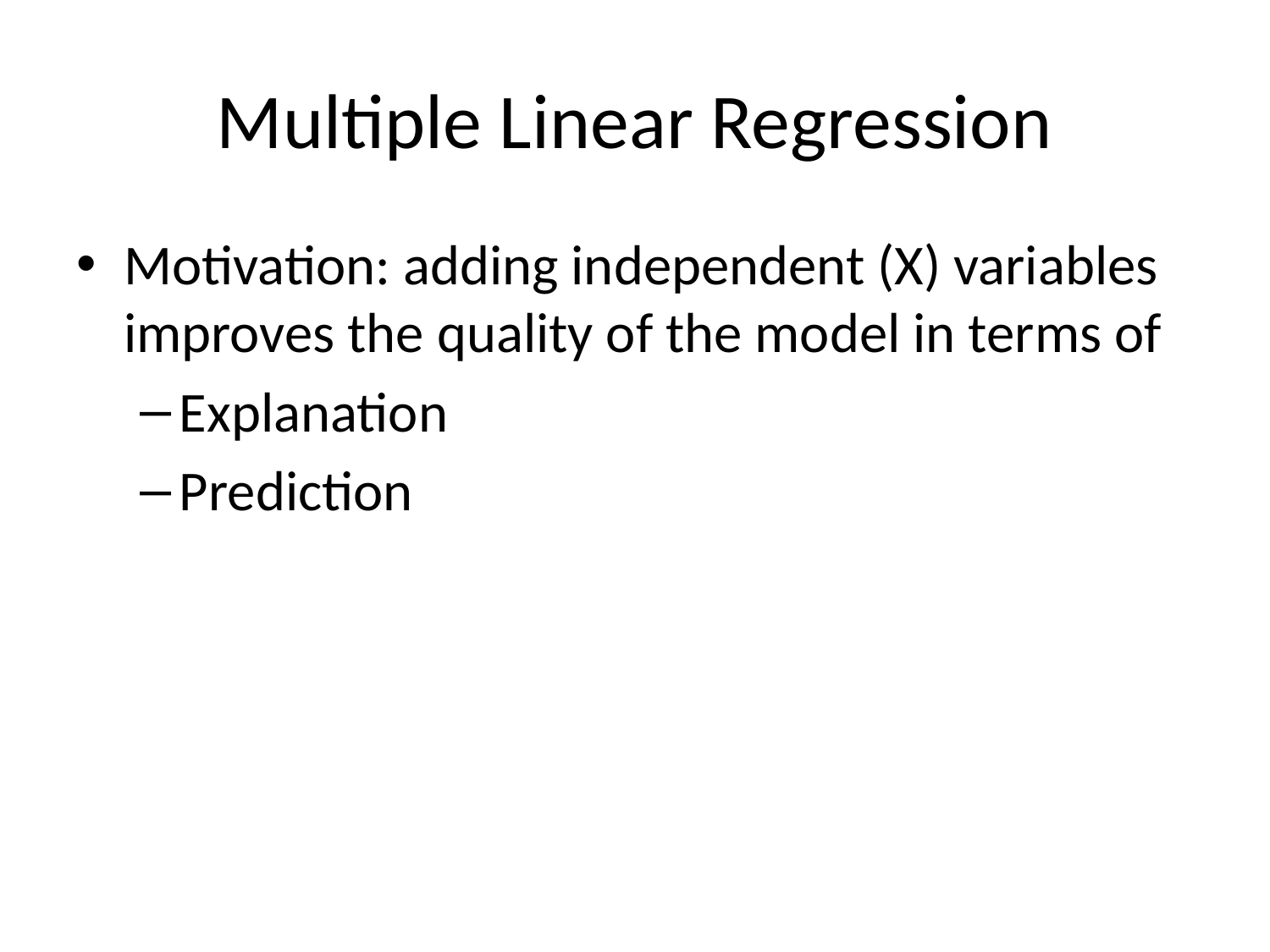

# Multiple Linear Regression
Motivation: adding independent (X) variables improves the quality of the model in terms of
Explanation
Prediction